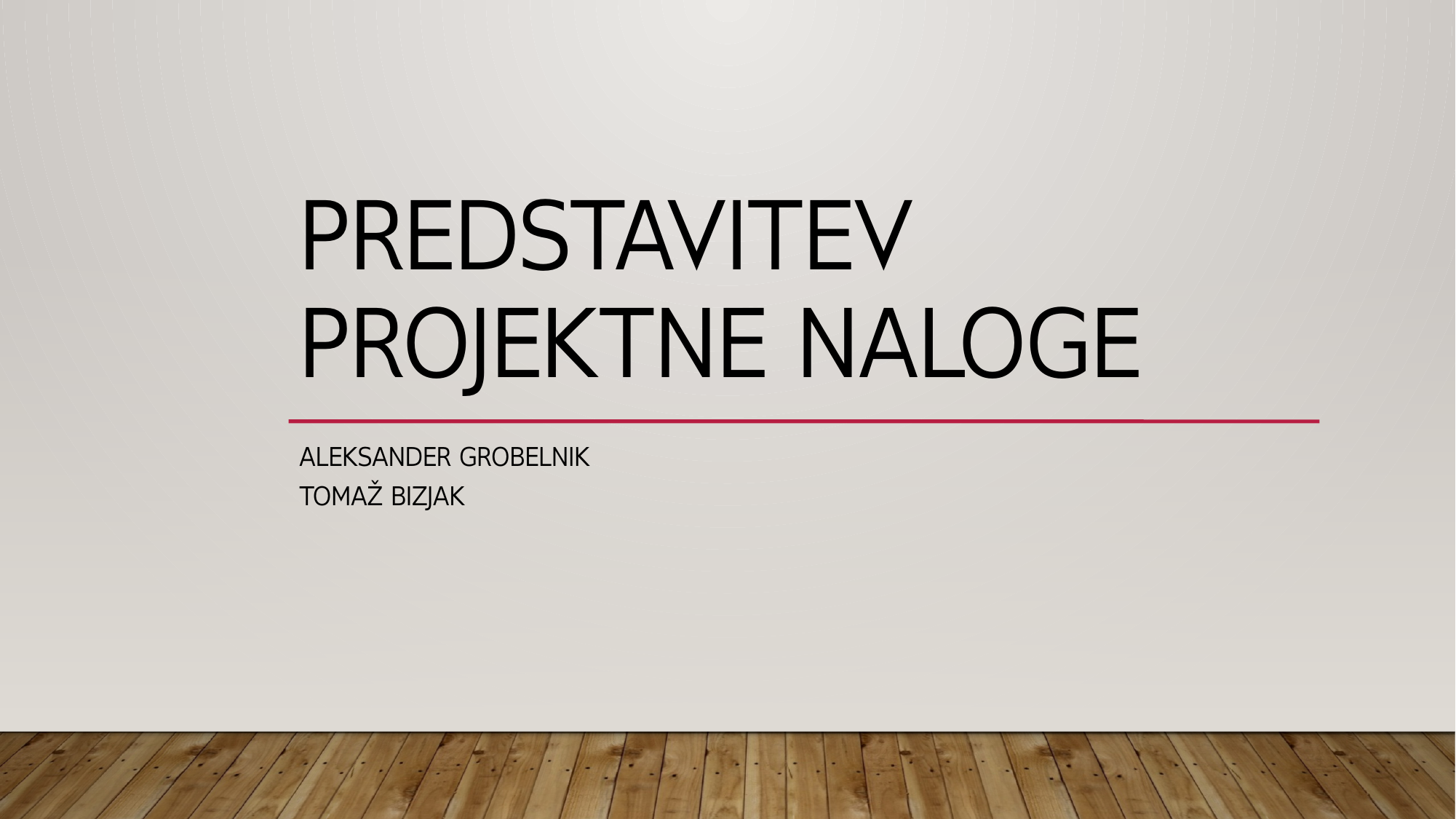

Predstavitev projektne naloge
Aleksander Grobelnik
Tomaž BizjaK